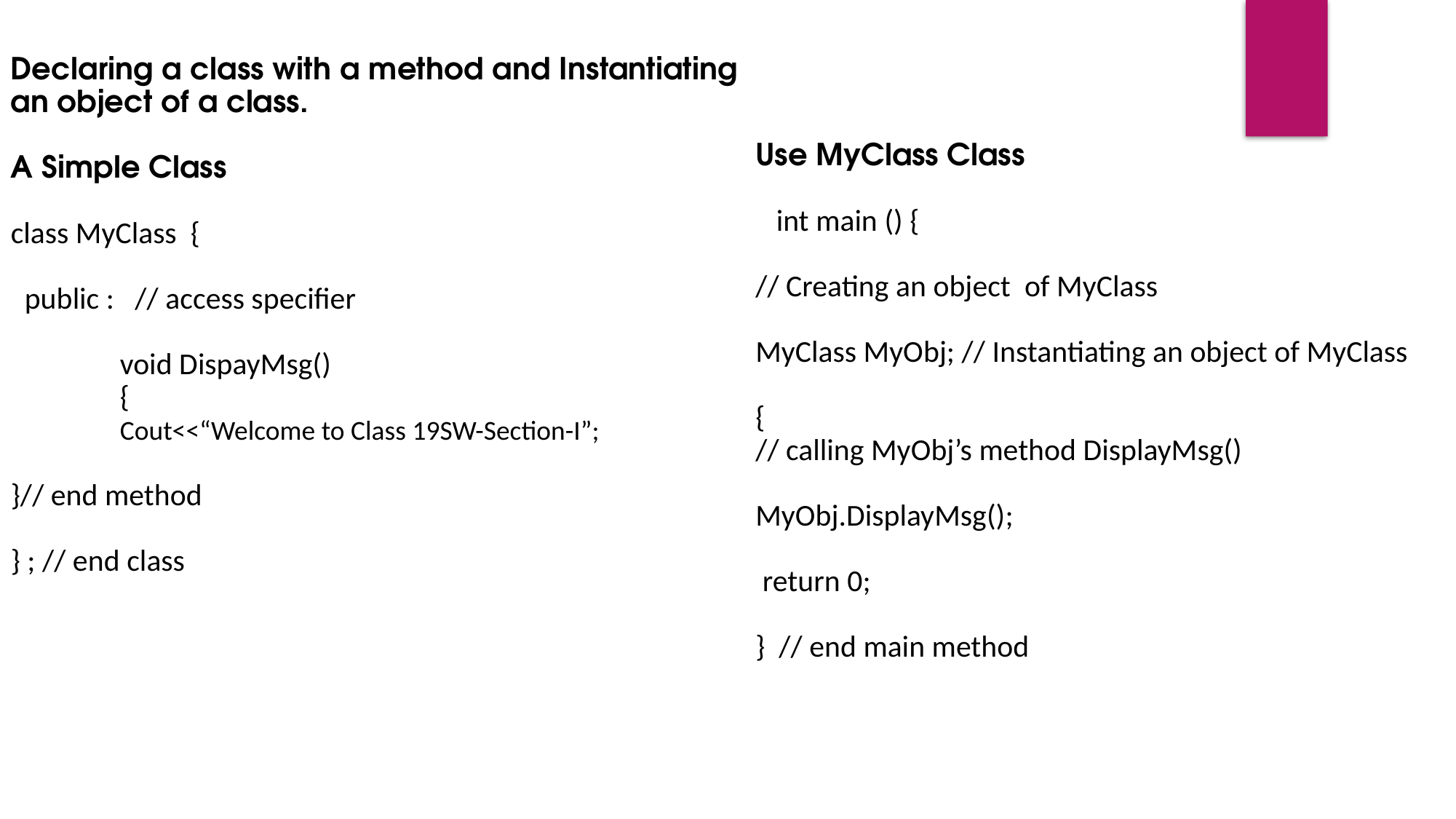

Declaring a class with a method and Instantiating an object of a class.

A Simple Class

class MyClass  {

  public :   // access specifier

	void DispayMsg()
	{
    	Cout<<“Welcome to Class 19SW-Section-I”;

}// end method

} ; // end class

Use MyClass Class

   int main () {

// Creating an object  of MyClass

MyClass MyObj; // Instantiating an object of MyClass

{
// calling MyObj’s method DisplayMsg()

MyObj.DisplayMsg();

 return 0;

}  // end main method